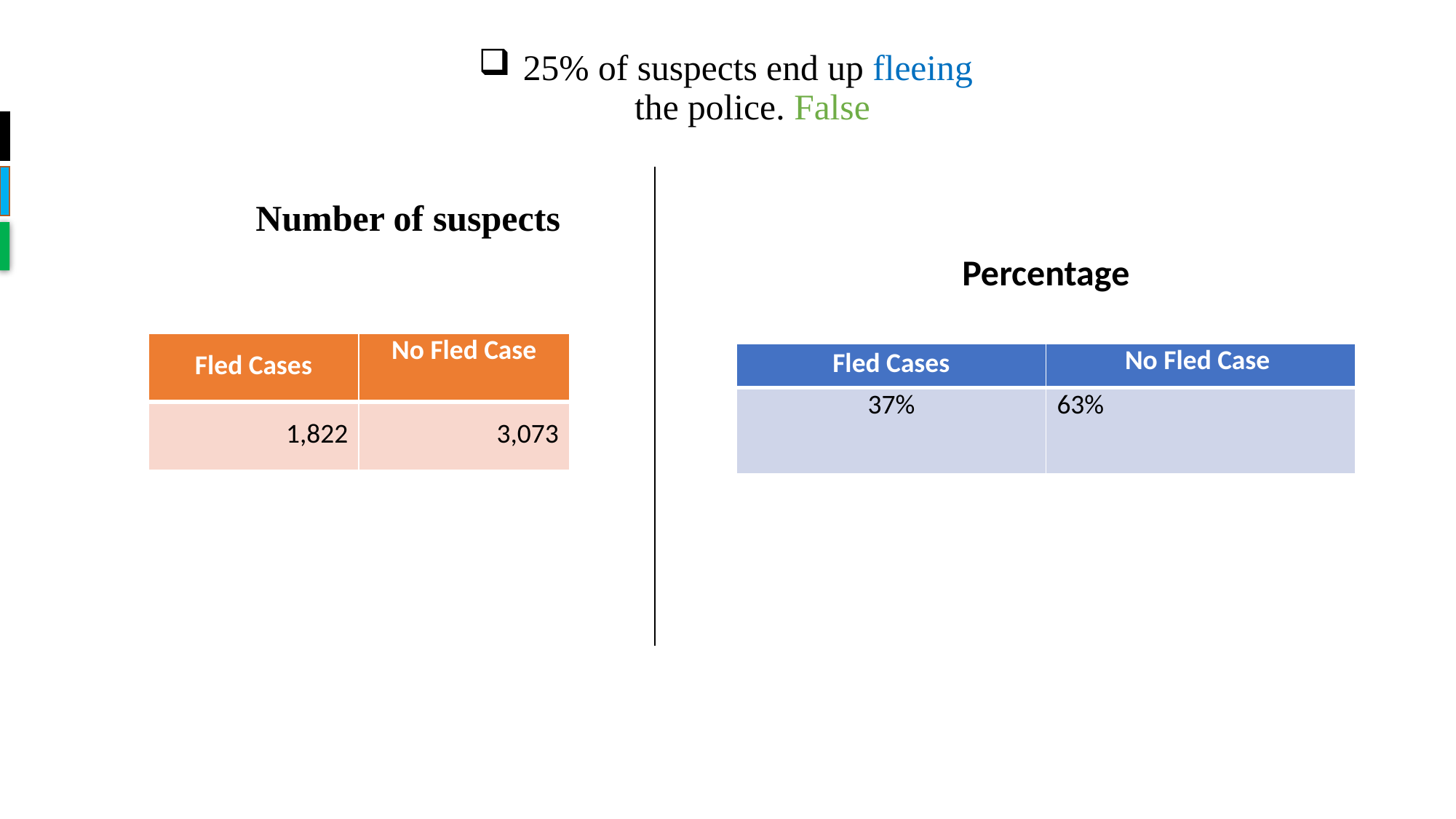

# 25% of suspects end up fleeing the police. False

Number of suspects

Percentage

| Fled Cases | No Fled Case |
| --- | --- |
| 1,822 | 3,073 |
| Fled Cases | No Fled Case |
| --- | --- |
| 37% | 63% |